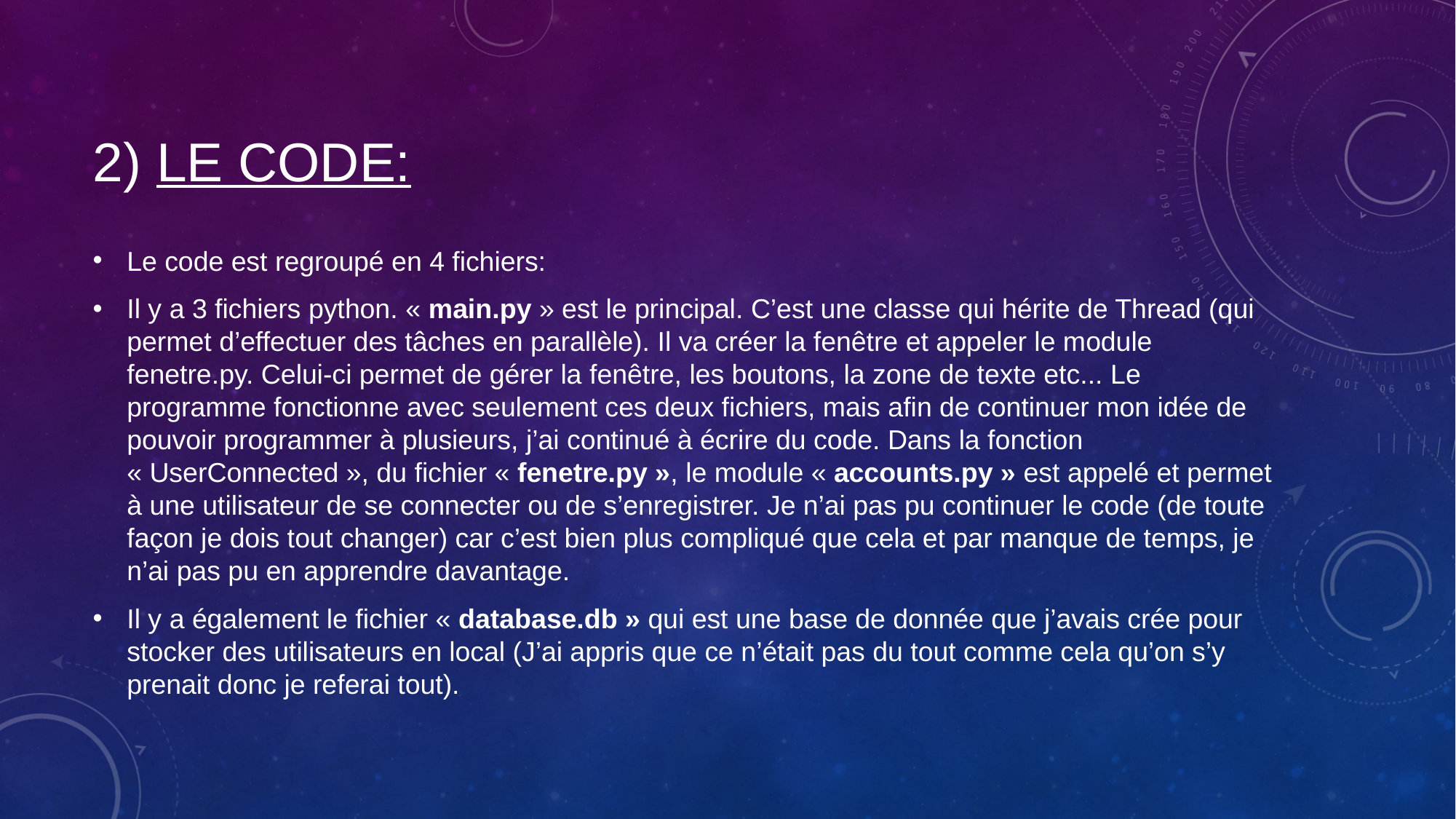

# 2) Le code:
Le code est regroupé en 4 fichiers:
Il y a 3 fichiers python. « main.py » est le principal. C’est une classe qui hérite de Thread (qui permet d’effectuer des tâches en parallèle). Il va créer la fenêtre et appeler le module fenetre.py. Celui-ci permet de gérer la fenêtre, les boutons, la zone de texte etc... Le programme fonctionne avec seulement ces deux fichiers, mais afin de continuer mon idée de pouvoir programmer à plusieurs, j’ai continué à écrire du code. Dans la fonction « UserConnected », du fichier « fenetre.py », le module « accounts.py » est appelé et permet à une utilisateur de se connecter ou de s’enregistrer. Je n’ai pas pu continuer le code (de toute façon je dois tout changer) car c’est bien plus compliqué que cela et par manque de temps, je n’ai pas pu en apprendre davantage.
Il y a également le fichier « database.db » qui est une base de donnée que j’avais crée pour stocker des utilisateurs en local (J’ai appris que ce n’était pas du tout comme cela qu’on s’y prenait donc je referai tout).